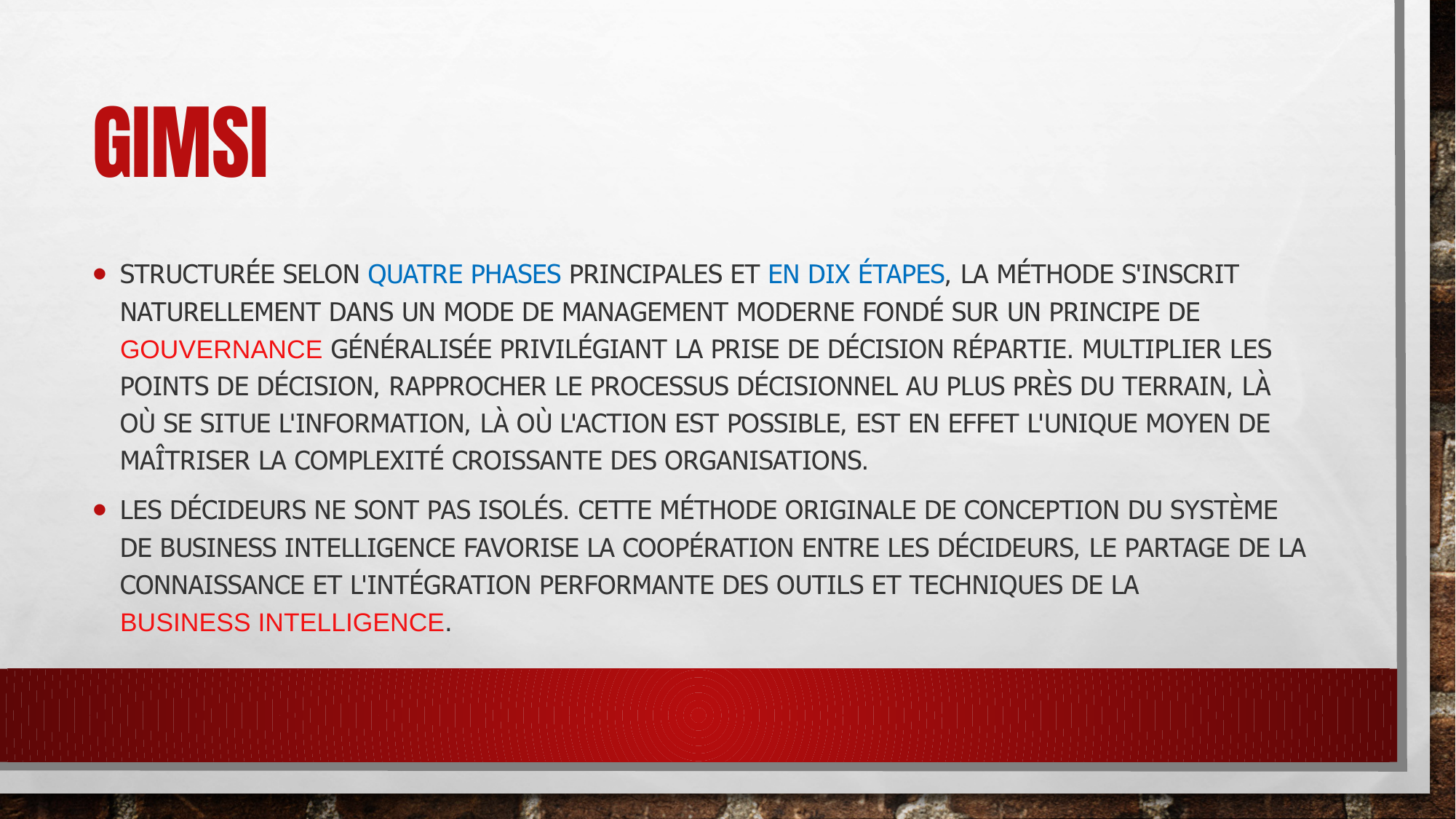

# Gimsi
Structurée selon quatre phases principales et en dix étapes, la méthode s'inscrit naturellement dans un mode de management moderne fondé sur un principe de gouvernance généralisée privilégiant la prise de décision répartie. Multiplier les points de décision, rapprocher le processus décisionnel au plus près du terrain, là où se situe l'information, là où l'action est possible, est en effet l'unique moyen de maîtriser la complexité croissante des organisations.
Les décideurs ne sont pas isolés. Cette méthode originale de conception du système de business intelligence favorise la coopération entre les décideurs, le partage de la connaissance et l'intégration performante des outils et techniques de la Business Intelligence.